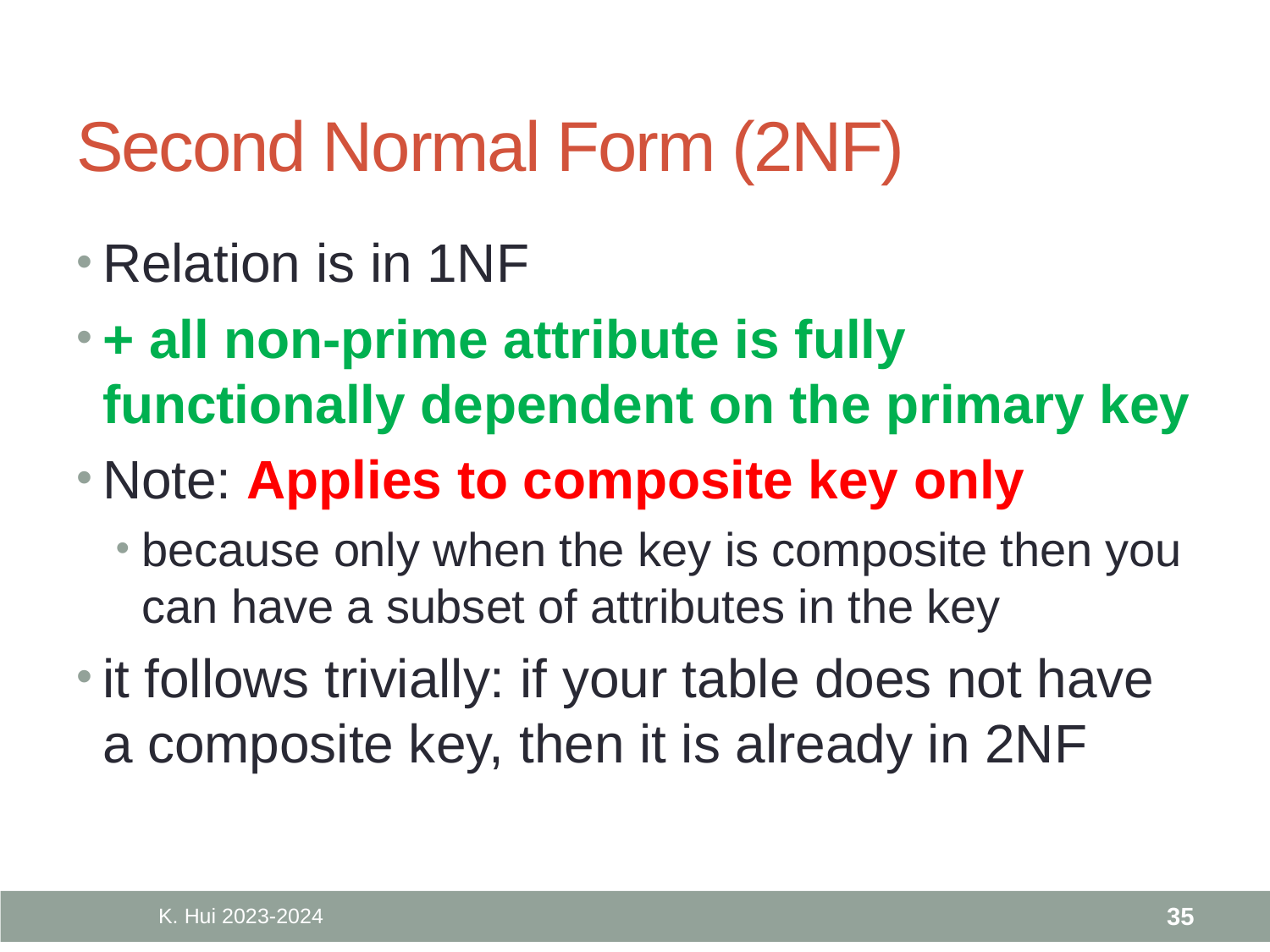

# Second Normal Form (2NF)
Relation is in 1NF
+ all non-prime attribute is fully functionally dependent on the primary key
Note: Applies to composite key only
because only when the key is composite then you can have a subset of attributes in the key
it follows trivially: if your table does not have a composite key, then it is already in 2NF
K. Hui 2023-2024
35